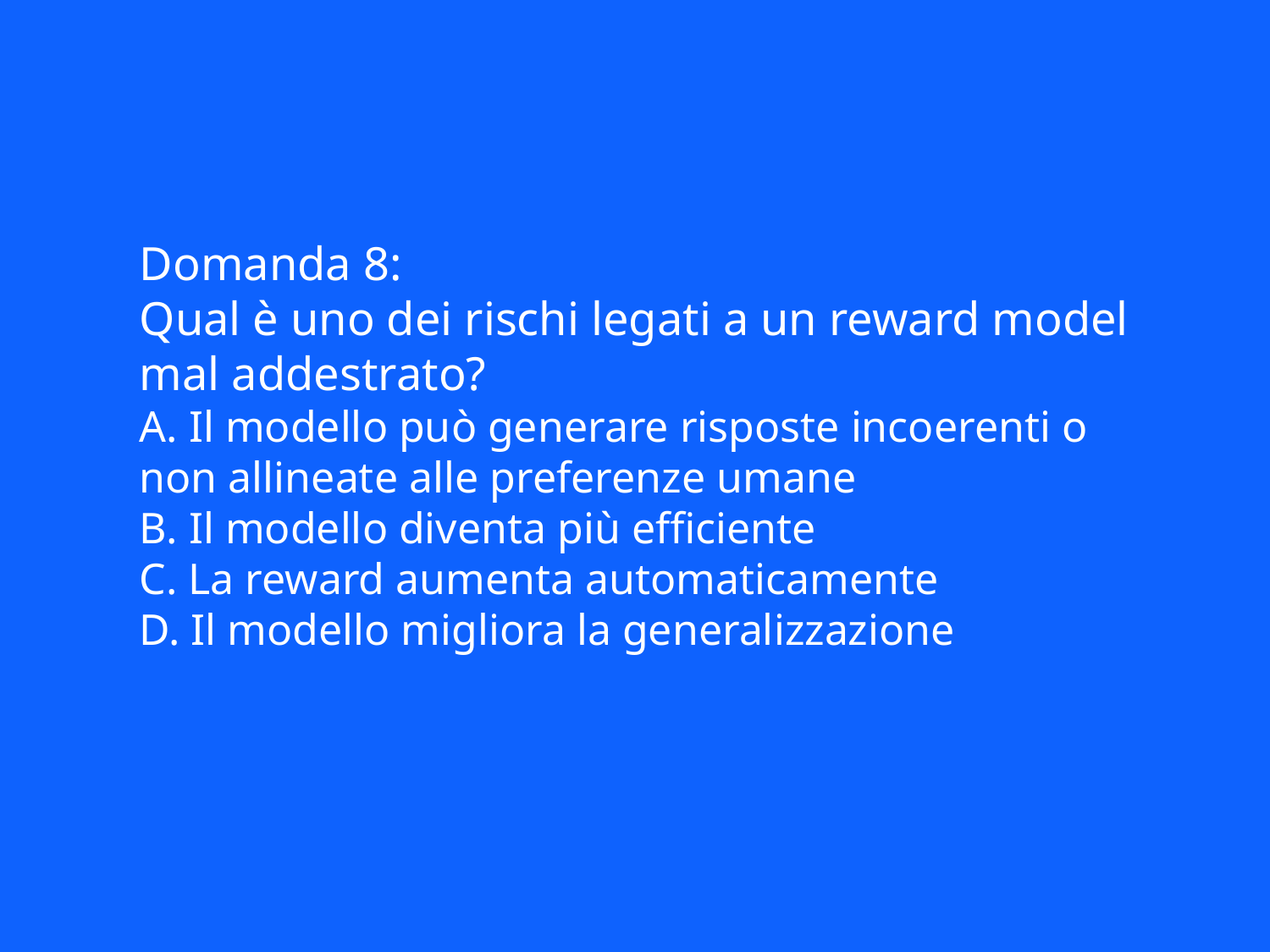

Domanda 8:
Qual è uno dei rischi legati a un reward model mal addestrato?
A. Il modello può generare risposte incoerenti o non allineate alle preferenze umane
B. Il modello diventa più efficiente
C. La reward aumenta automaticamente
D. Il modello migliora la generalizzazione